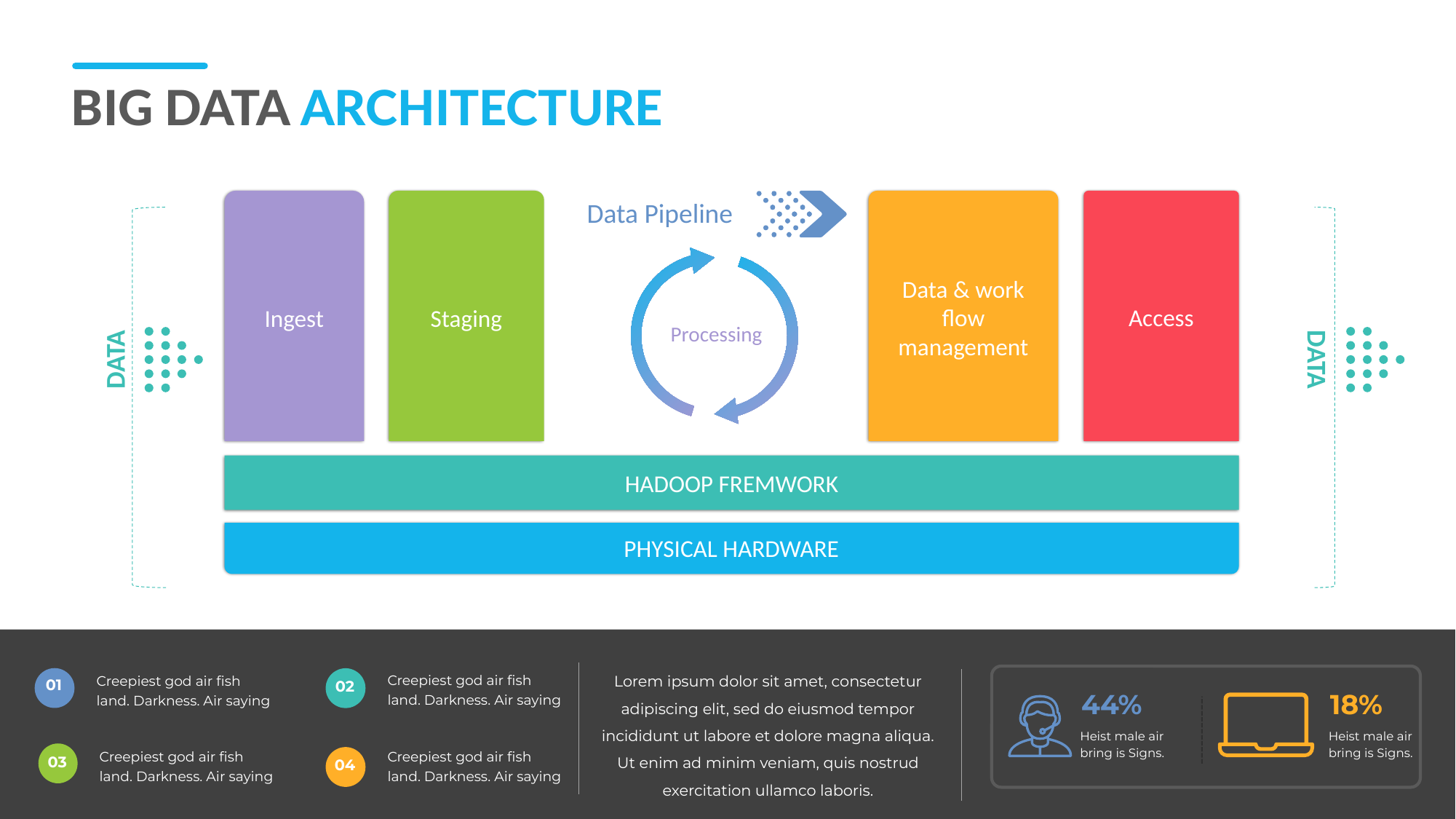

BIG DATA ARCHITECTURE
Data Pipeline

Access
Ingest
Staging
Data & work flow management

Processing

DATA
DATA
HADOOP FREMWORK
PHYSICAL HARDWARE

Lorem ipsum dolor sit amet, consectetur adipiscing elit, sed do eiusmod tempor incididunt ut labore et dolore magna aliqua. Ut enim ad minim veniam, quis nostrud exercitation ullamco laboris.
Creepiest god air fish land. Darkness. Air saying

02
Creepiest god air fish land. Darkness. Air saying

01

44%
18%

Heist male air bring is Signs.
Heist male air bring is Signs.
Creepiest god air fish land. Darkness. Air saying

03
Creepiest god air fish land. Darkness. Air saying

04